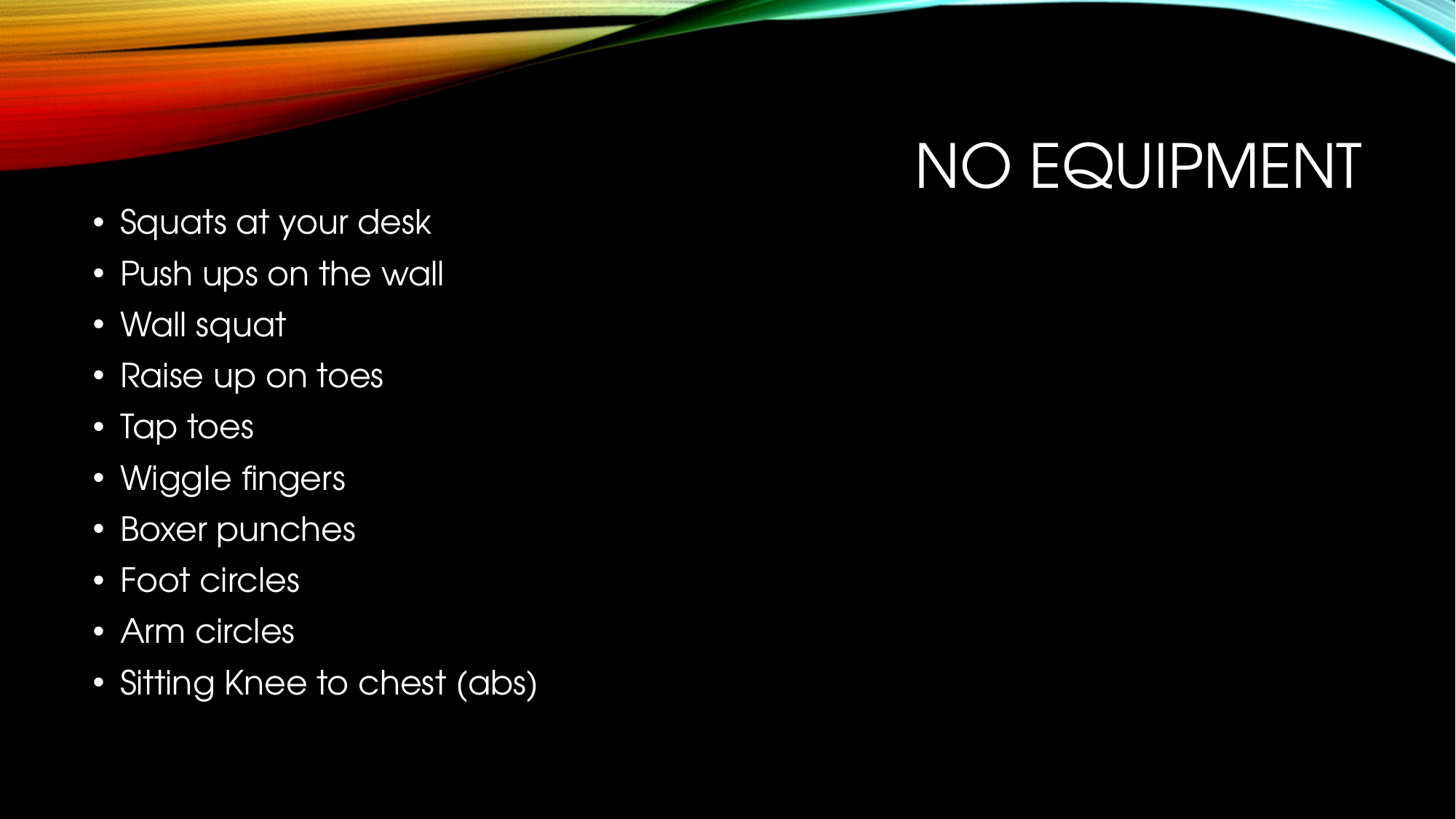

# No equipment
Squats at your desk
Push ups on the wall
Wall squat
Raise up on toes
Tap toes
Wiggle fingers
Boxer punches
Foot circles
Arm circles
Sitting Knee to chest (abs)